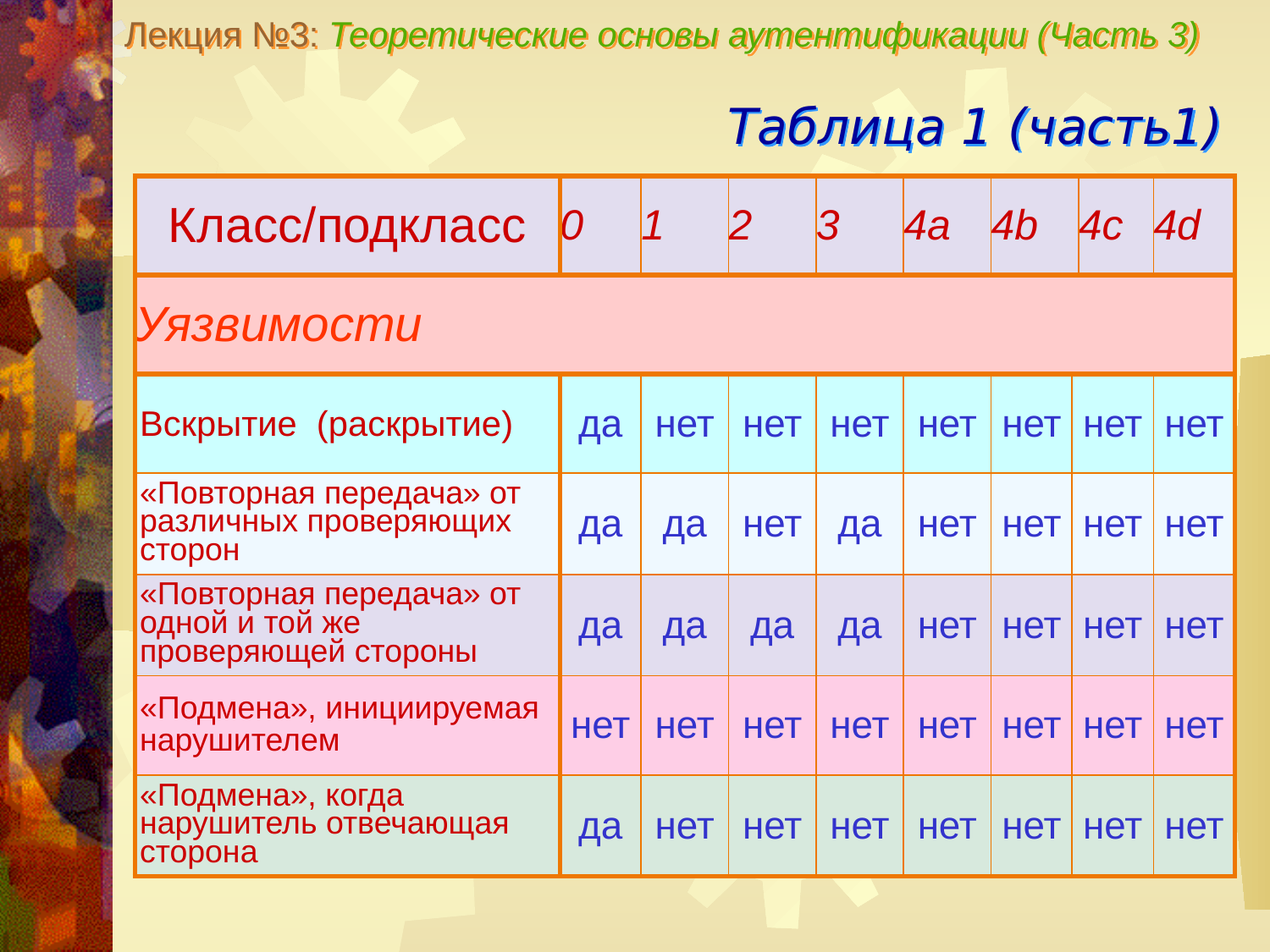

Лекция №3: Теоретические основы аутентификации (Часть 3)
Таблица 1 (часть1)
| Класс/подкласс | 0 | 1 | 2 | 3 | 4a | 4b |  | 4c | 4d |
| --- | --- | --- | --- | --- | --- | --- | --- | --- | --- |
| Уязвимости |  |  |  |  |  |  |  |  |  |
| Вскрытие (раскрытие) | да | нет | нет | нет | нет | нет | нет |  | нет |
| «Повторная передача» от различных проверяющих сторон | да | да | нет | да | нет | нет | нет |  | нет |
| «Повторная передача» от одной и той же проверяющей стороны | да | да | да | да | нет | нет | нет |  | нет |
| «Подмена», инициируемая нарушителем | нет | нет | нет | нет | нет | нет | нет |  | нет |
| «Подмена», когда нарушитель отвечающая сторона | да | нет | нет | нет | нет | нет | нет |  | нет |